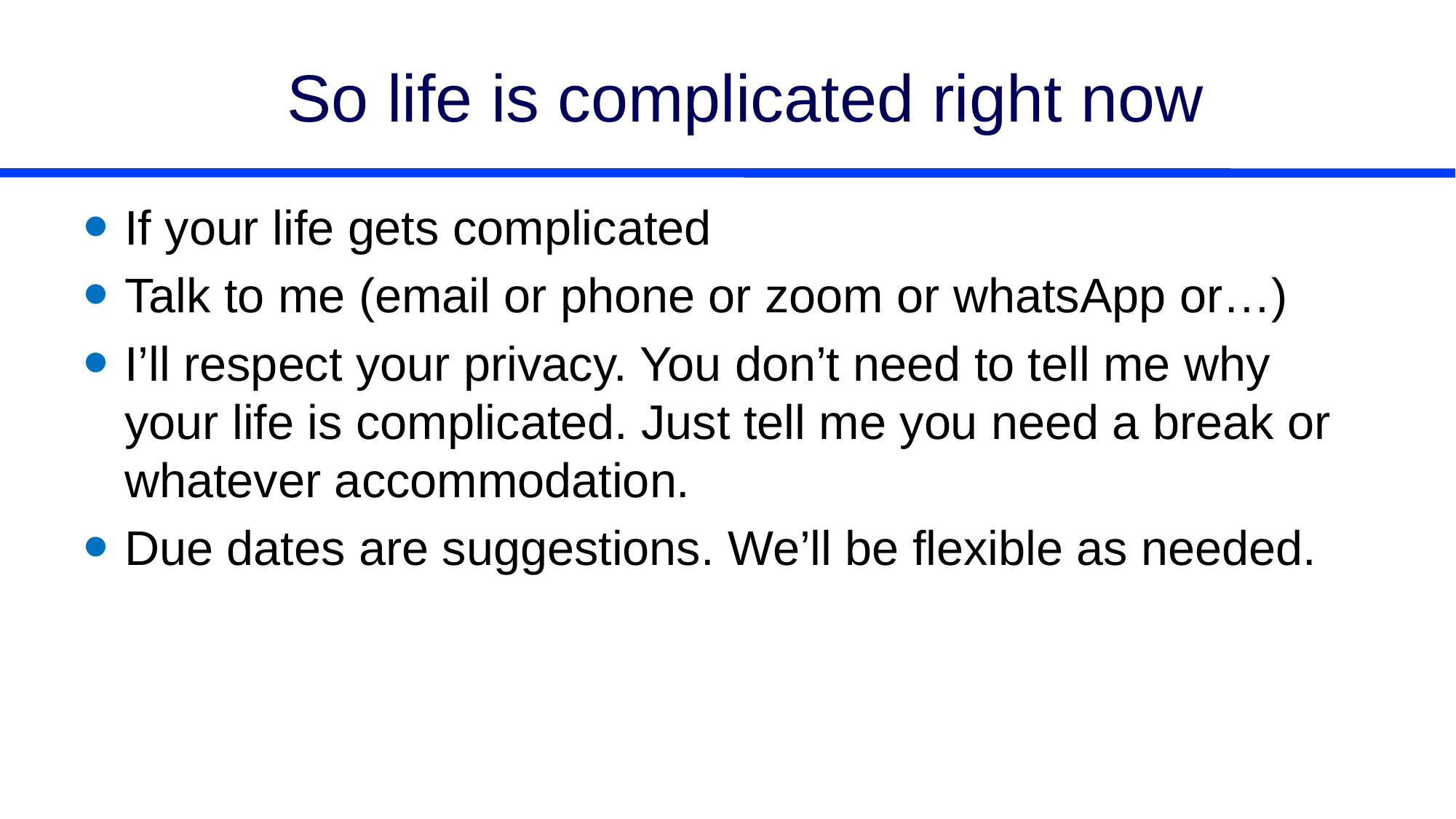

# So life is complicated right now
If your life gets complicated
Talk to me (email or phone or zoom or whatsApp or…)
I’ll respect your privacy. You don’t need to tell me why your life is complicated. Just tell me you need a break or whatever accommodation.
Due dates are suggestions. We’ll be flexible as needed.